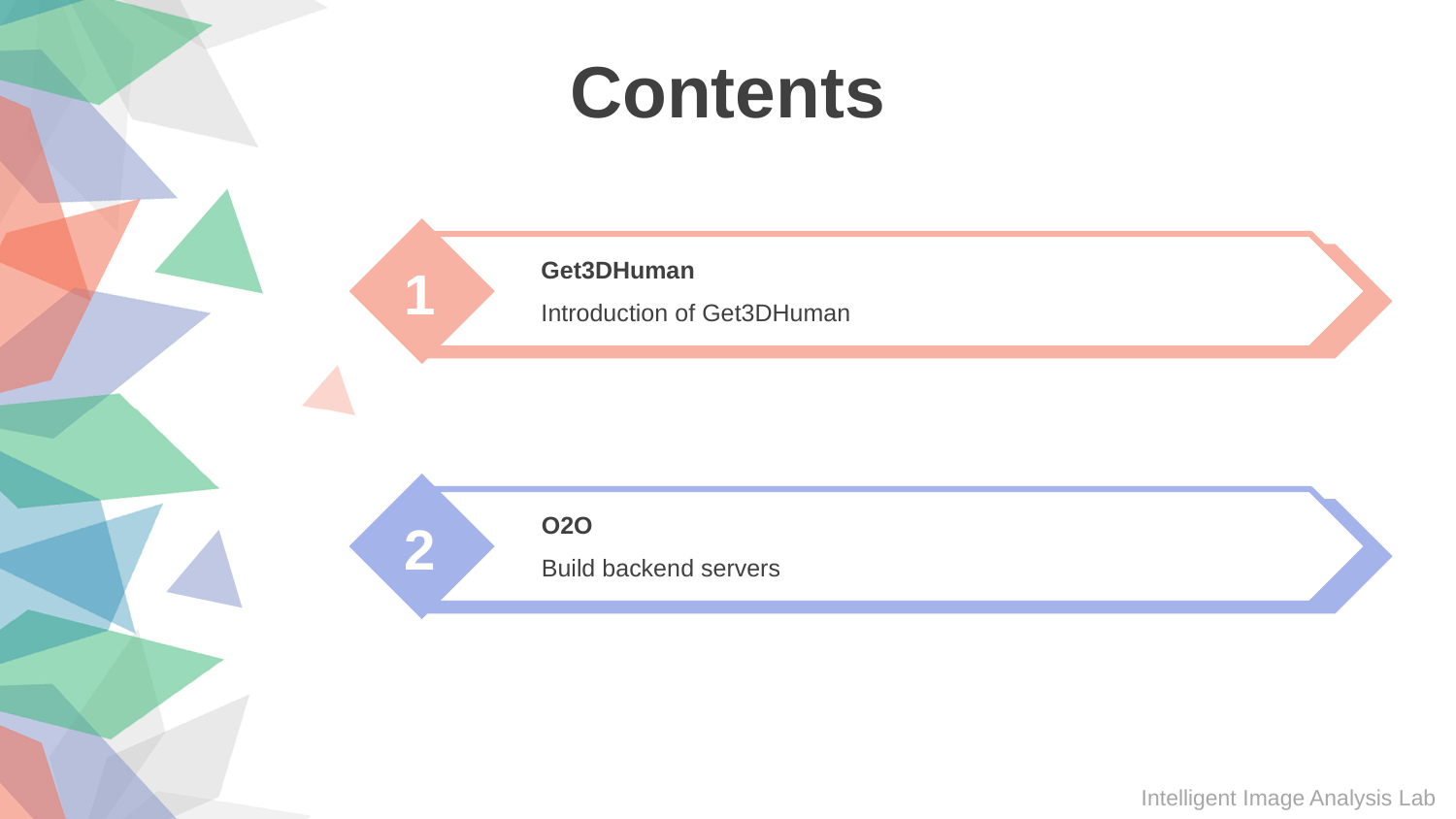

Contents

Get3DHuman
Introduction of Get3DHuman
1

O2O
Build backend servers
2
3
4